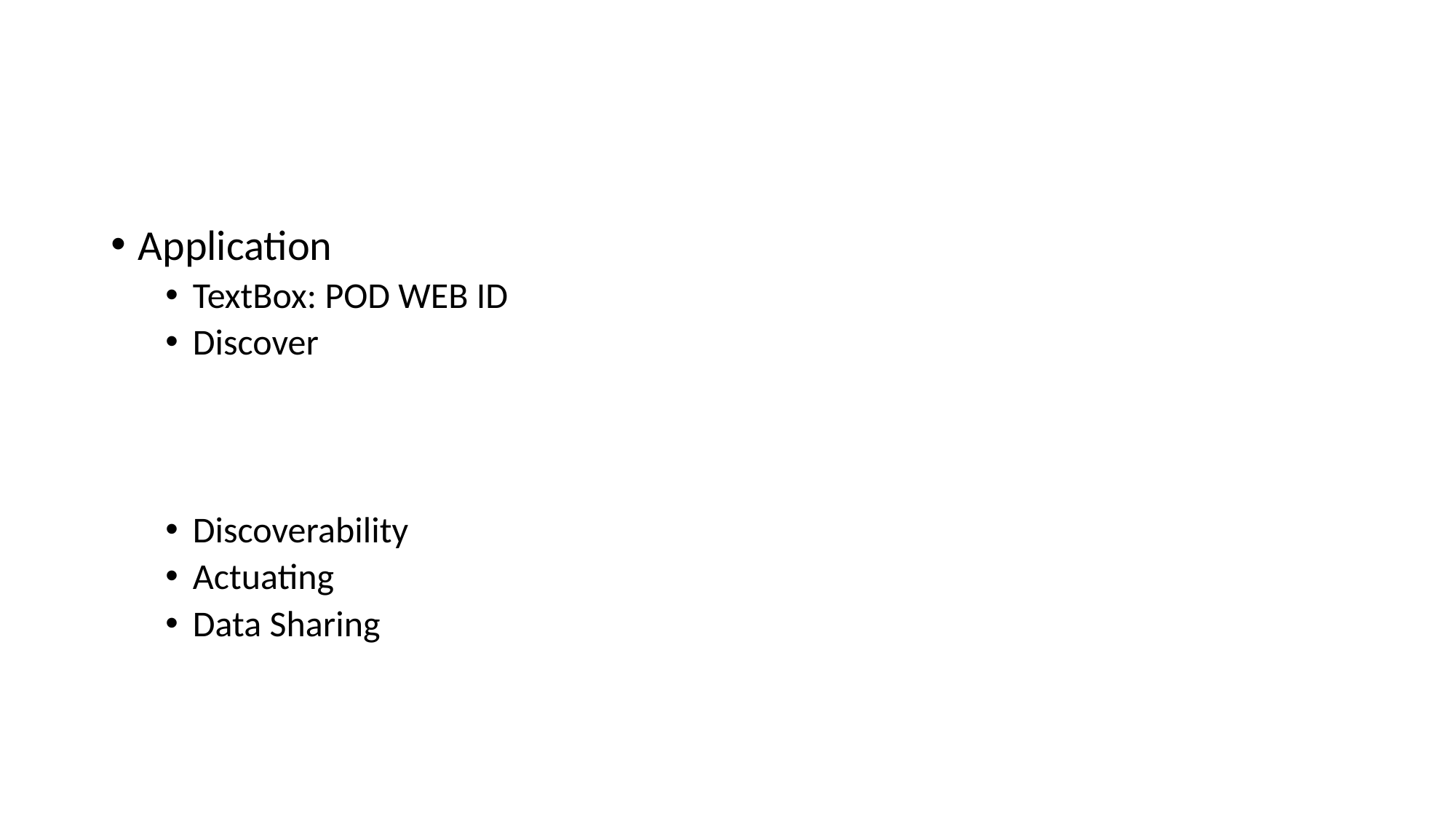

#
Application
TextBox: POD WEB ID
Discover

Discoverability
Actuating
Data Sharing